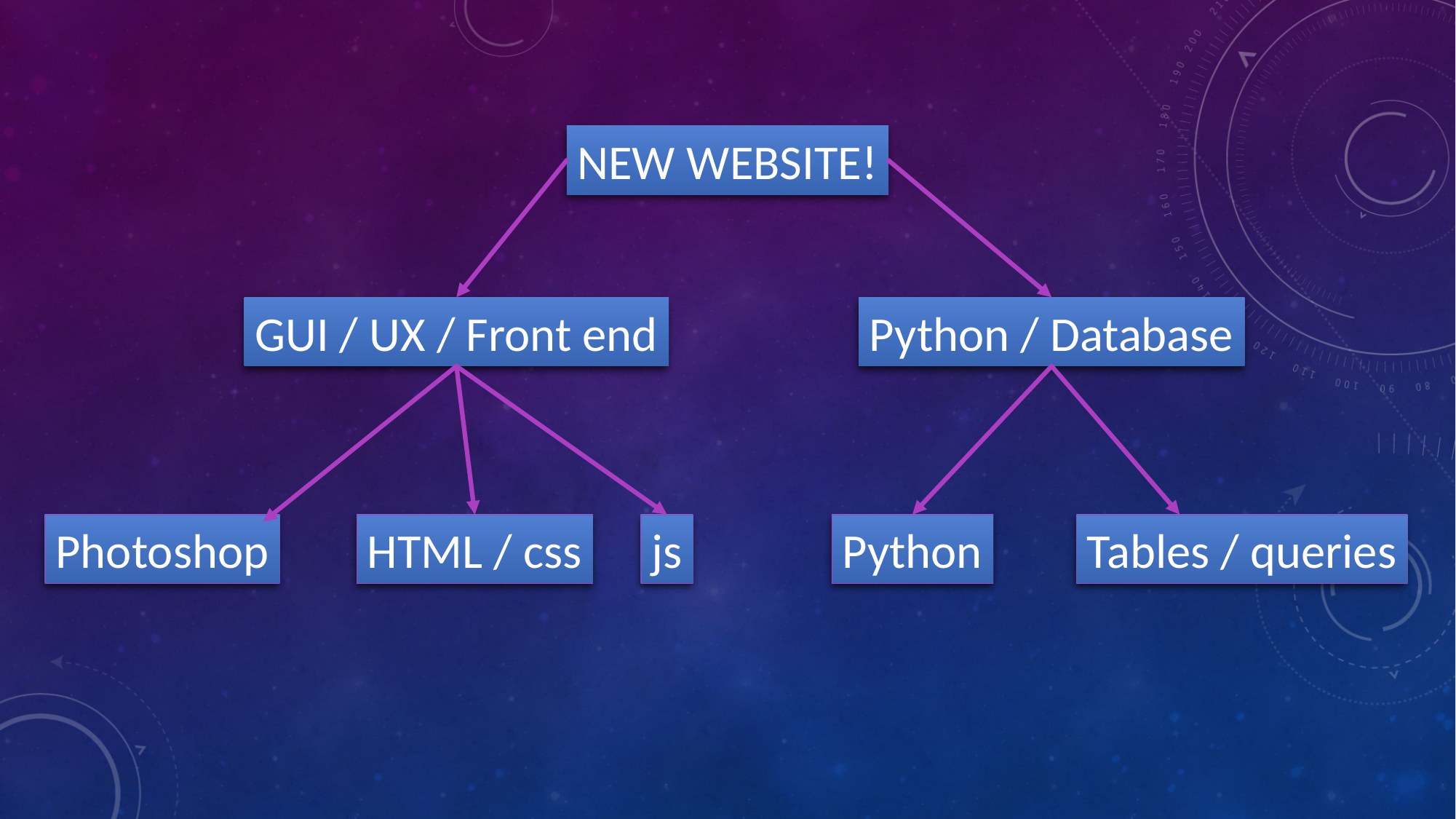

NEW WEBSITE!
GUI / UX / Front end
Python / Database
HTML / css
js
Python
Tables / queries
Photoshop